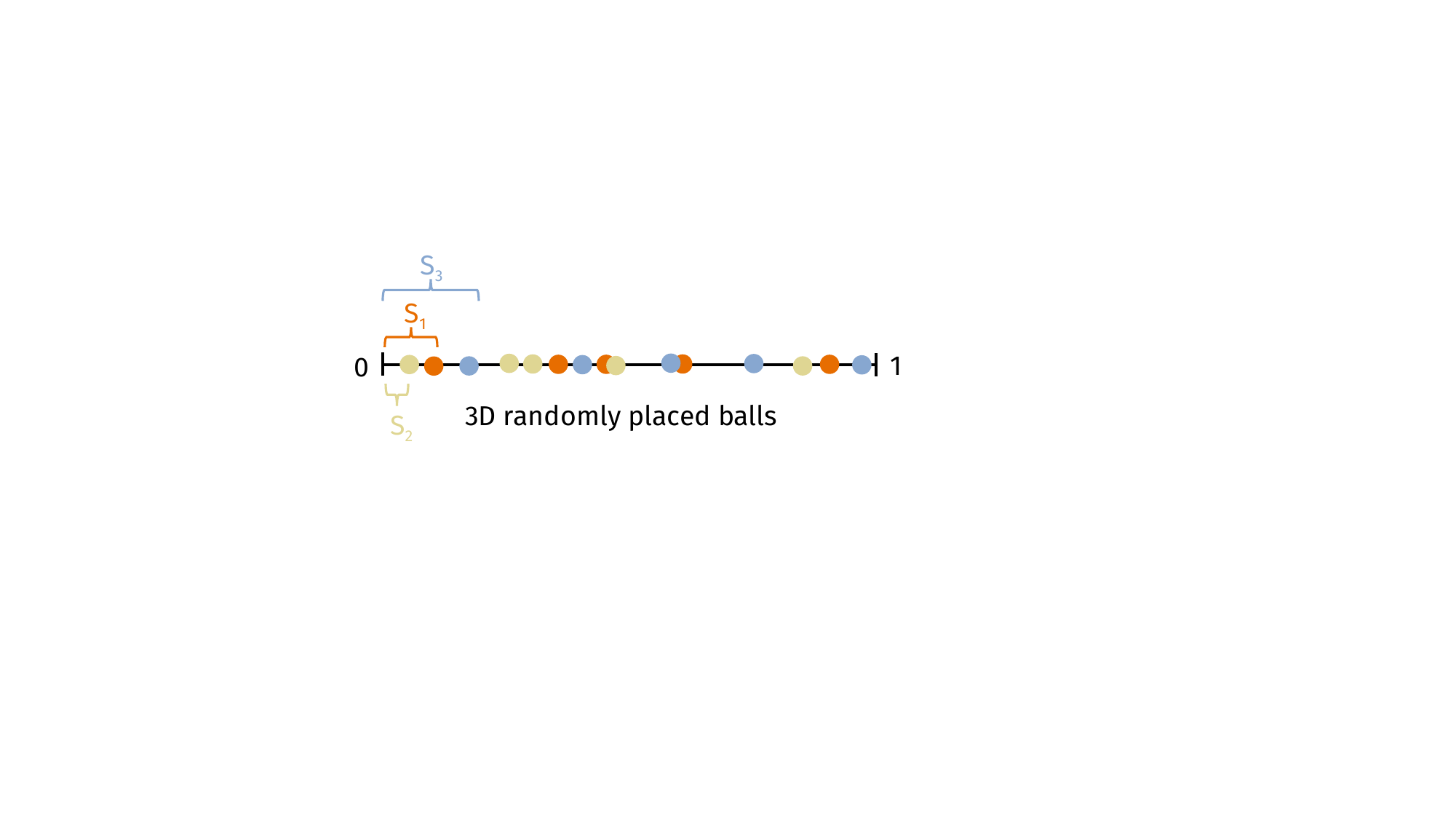

S3

S1

1
0

3D randomly placed balls
S2